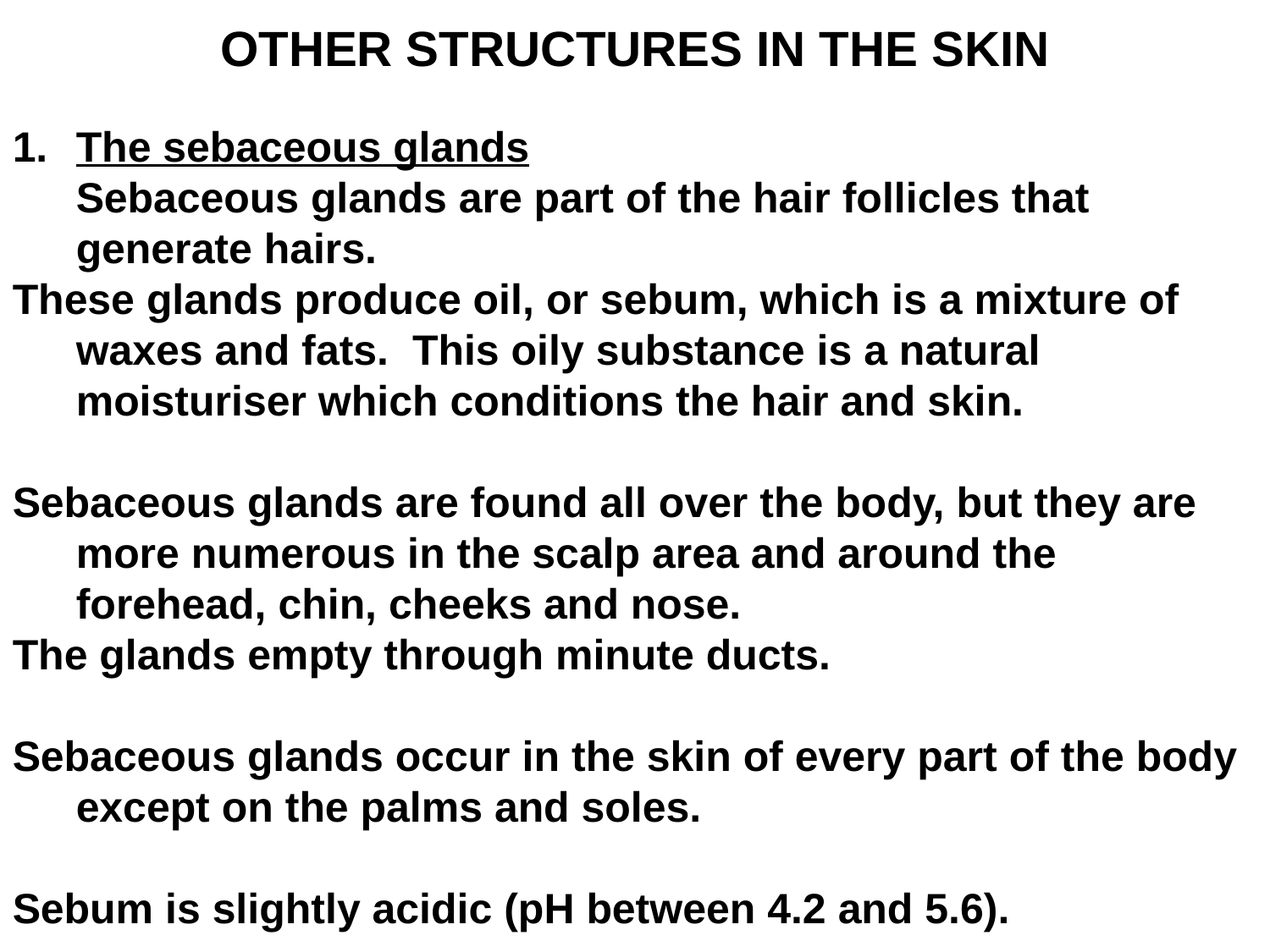

# OTHER STRUCTURES IN THE SKIN
The sebaceous glands
Sebaceous glands are part of the hair follicles that generate hairs.
These glands produce oil, or sebum, which is a mixture of waxes and fats.  This oily substance is a natural moisturiser which conditions the hair and skin.

Sebaceous glands are found all over the body, but they are more numerous in the scalp area and around the forehead, chin, cheeks and nose.
The glands empty through minute ducts.

Sebaceous glands occur in the skin of every part of the body except on the palms and soles.

Sebum is slightly acidic (pH between 4.2 and 5.6).